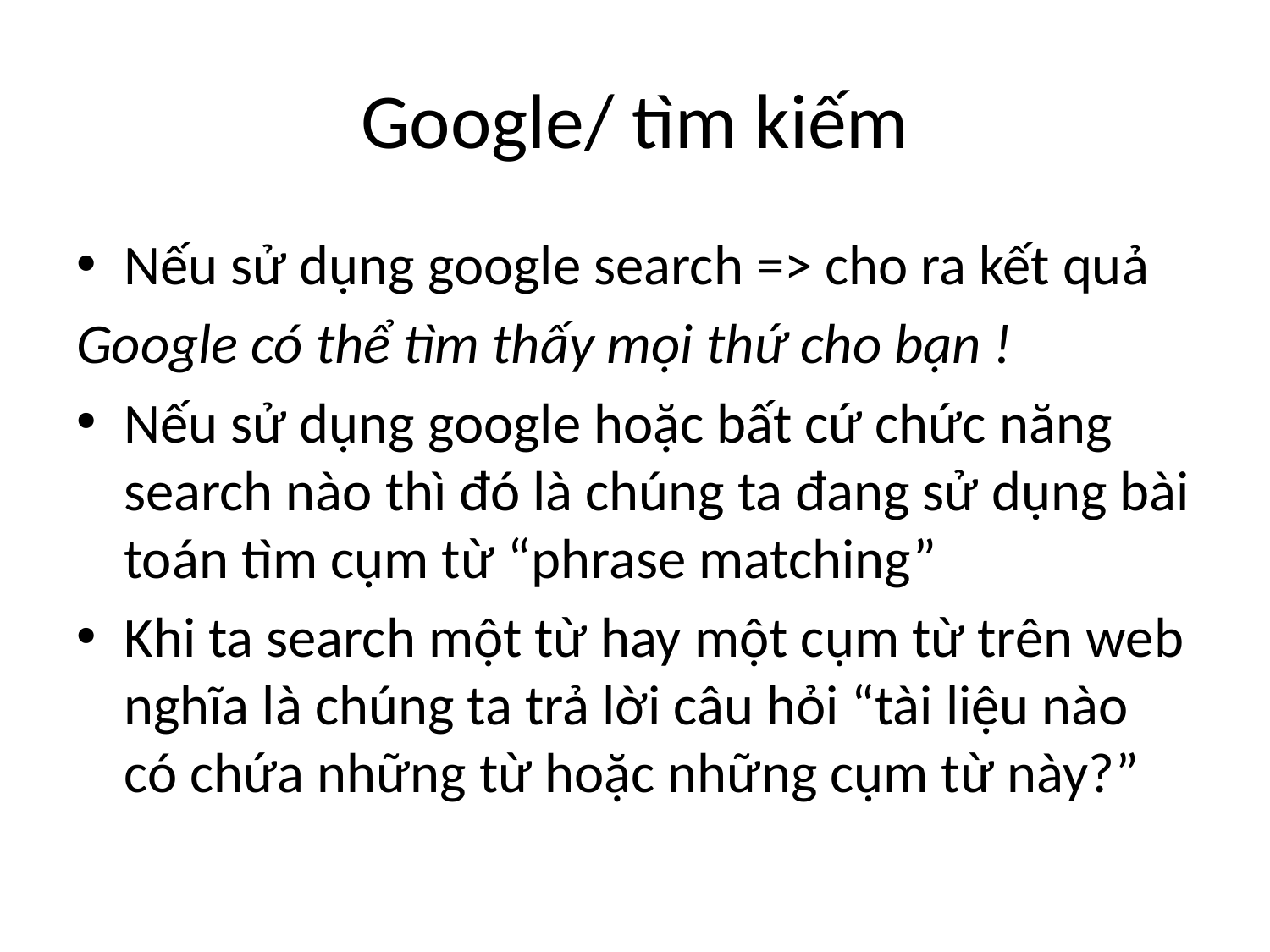

# Google/ tìm kiếm
Nếu sử dụng google search => cho ra kết quả
Google có thể tìm thấy mọi thứ cho bạn !
Nếu sử dụng google hoặc bất cứ chức năng search nào thì đó là chúng ta đang sử dụng bài toán tìm cụm từ “phrase matching”
Khi ta search một từ hay một cụm từ trên web nghĩa là chúng ta trả lời câu hỏi “tài liệu nào có chứa những từ hoặc những cụm từ này?”